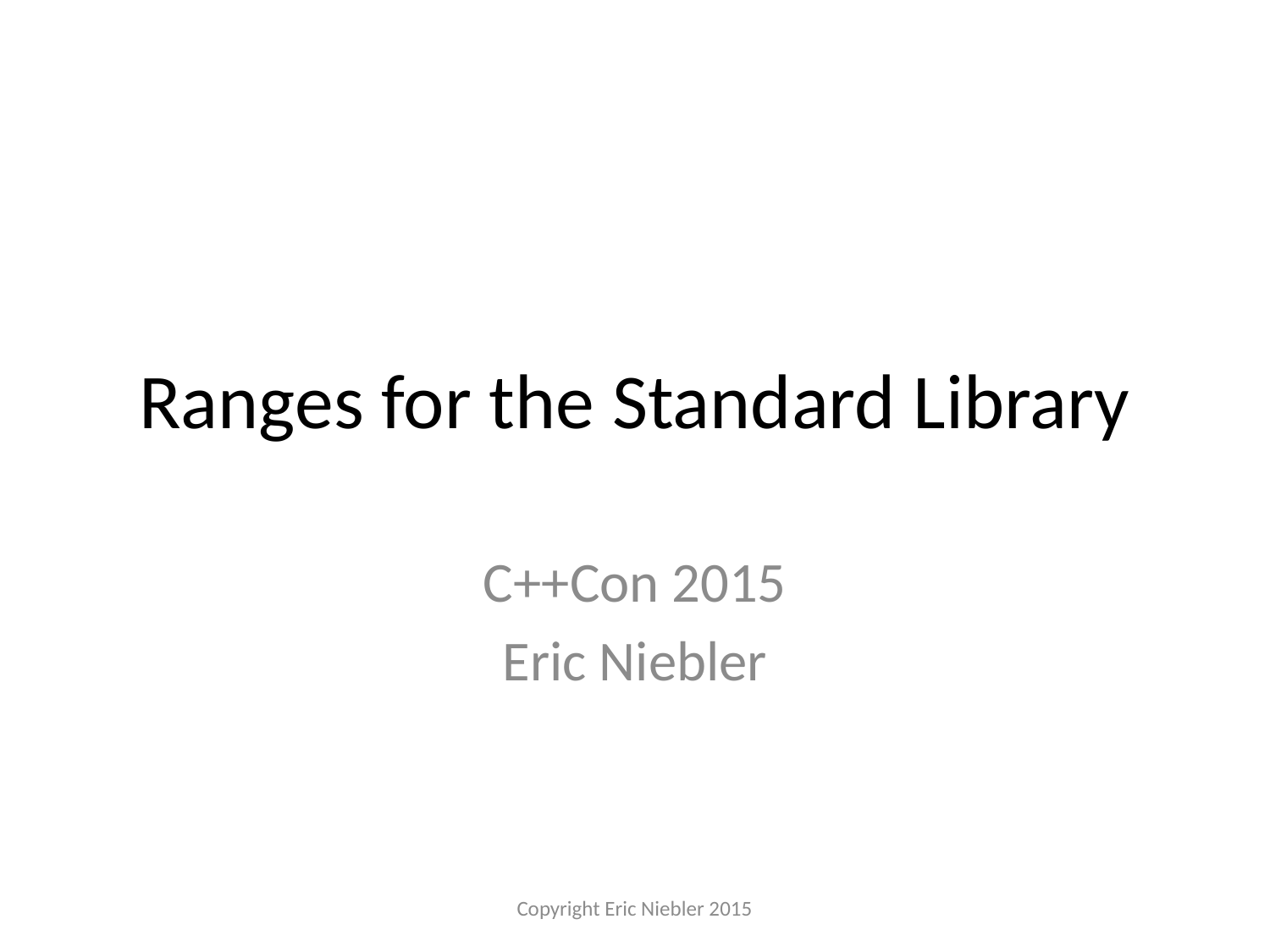

# Ranges for the Standard Library
C++Con 2015
Eric Niebler
Copyright Eric Niebler 2015